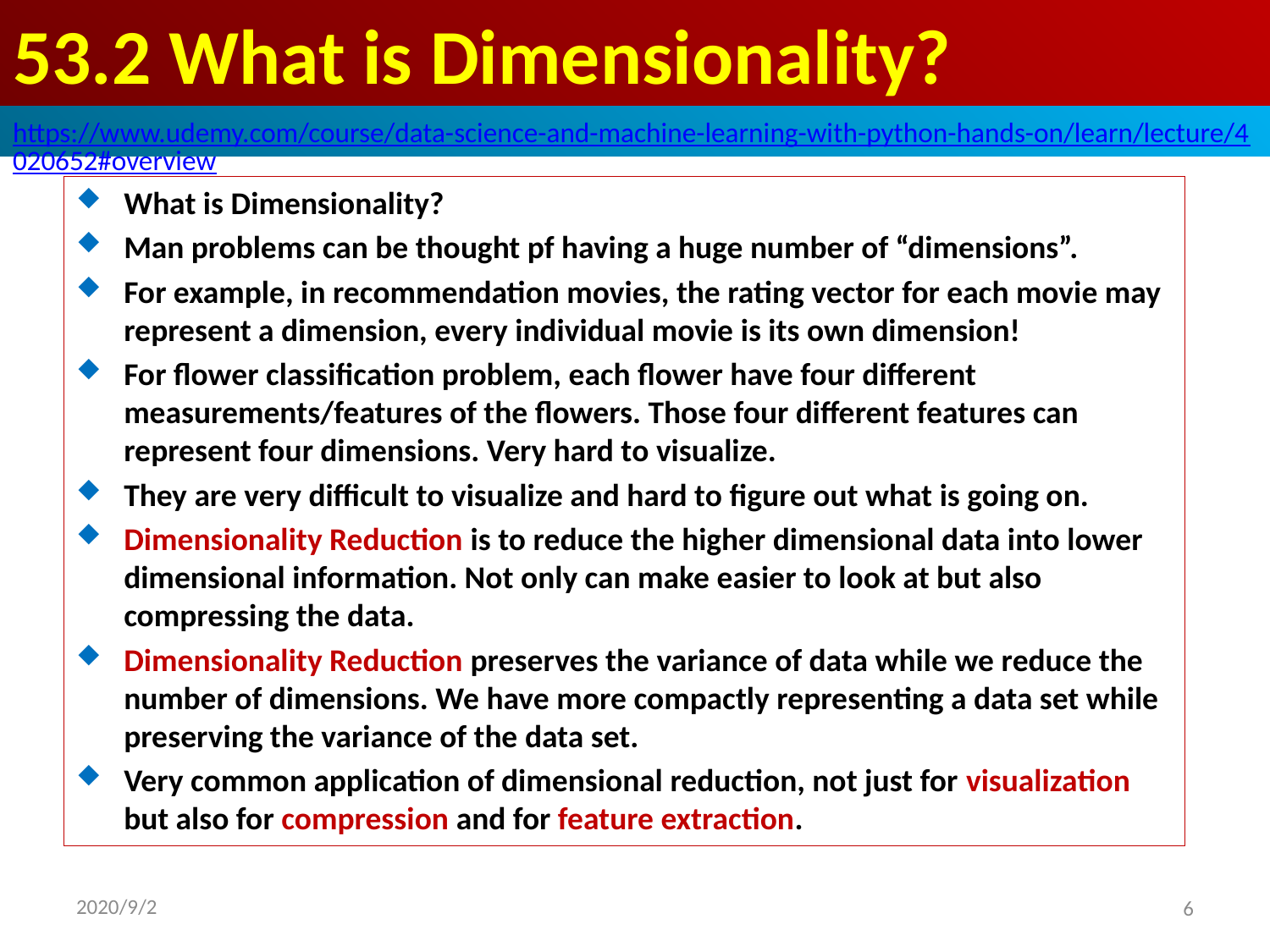

# 53.2 What is Dimensionality?
https://www.udemy.com/course/data-science-and-machine-learning-with-python-hands-on/learn/lecture/4020652#overview
What is Dimensionality?
Man problems can be thought pf having a huge number of “dimensions”.
For example, in recommendation movies, the rating vector for each movie may represent a dimension, every individual movie is its own dimension!
For flower classification problem, each flower have four different measurements/features of the flowers. Those four different features can represent four dimensions. Very hard to visualize.
They are very difficult to visualize and hard to figure out what is going on.
Dimensionality Reduction is to reduce the higher dimensional data into lower dimensional information. Not only can make easier to look at but also compressing the data.
Dimensionality Reduction preserves the variance of data while we reduce the number of dimensions. We have more compactly representing a data set while preserving the variance of the data set.
Very common application of dimensional reduction, not just for visualization but also for compression and for feature extraction.
2020/9/2
6